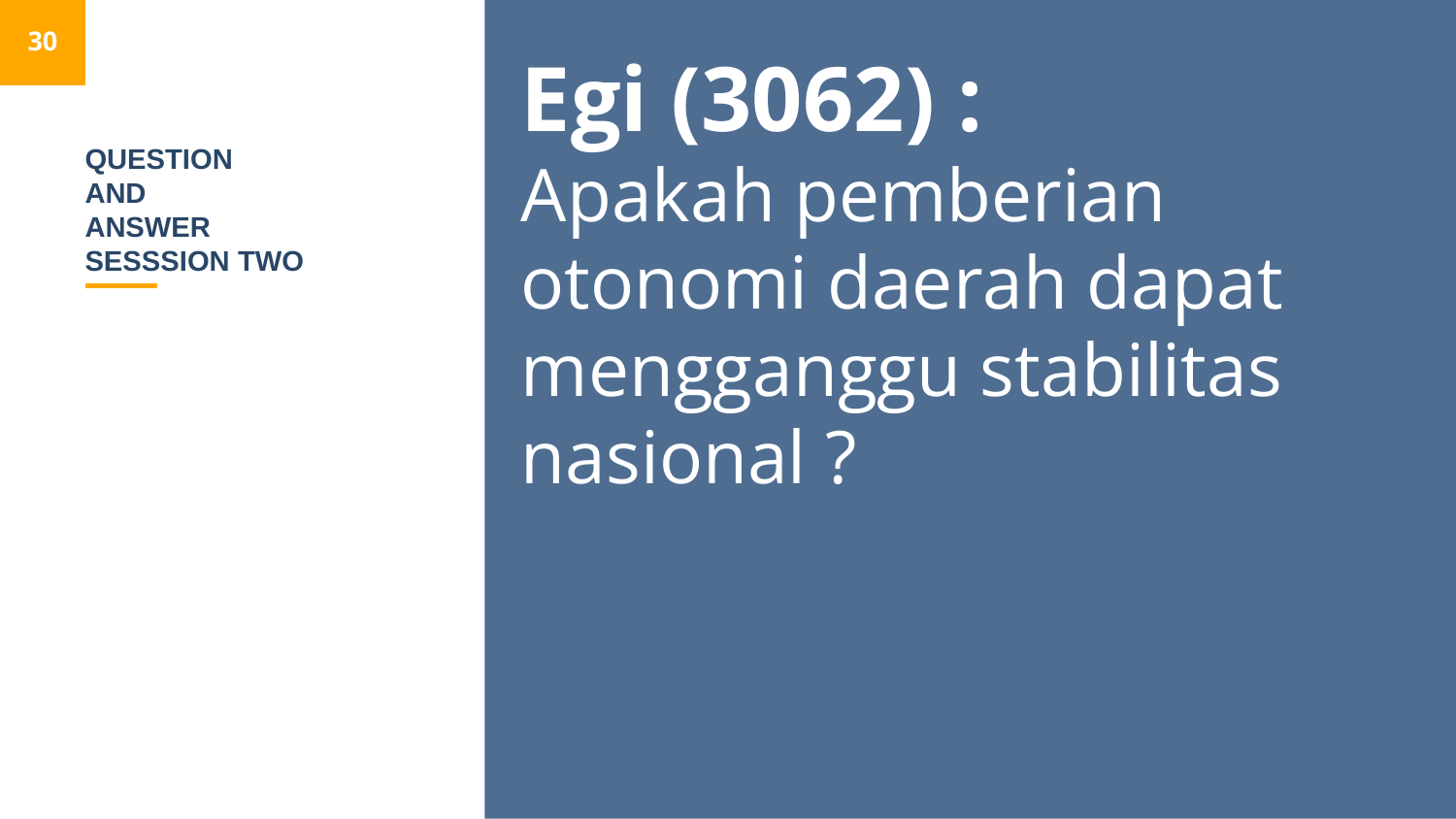

30
Egi (3062) :
Apakah pemberian otonomi daerah dapat mengganggu stabilitas nasional ?
# QUESTION AND ANSWER SESSSION TWO